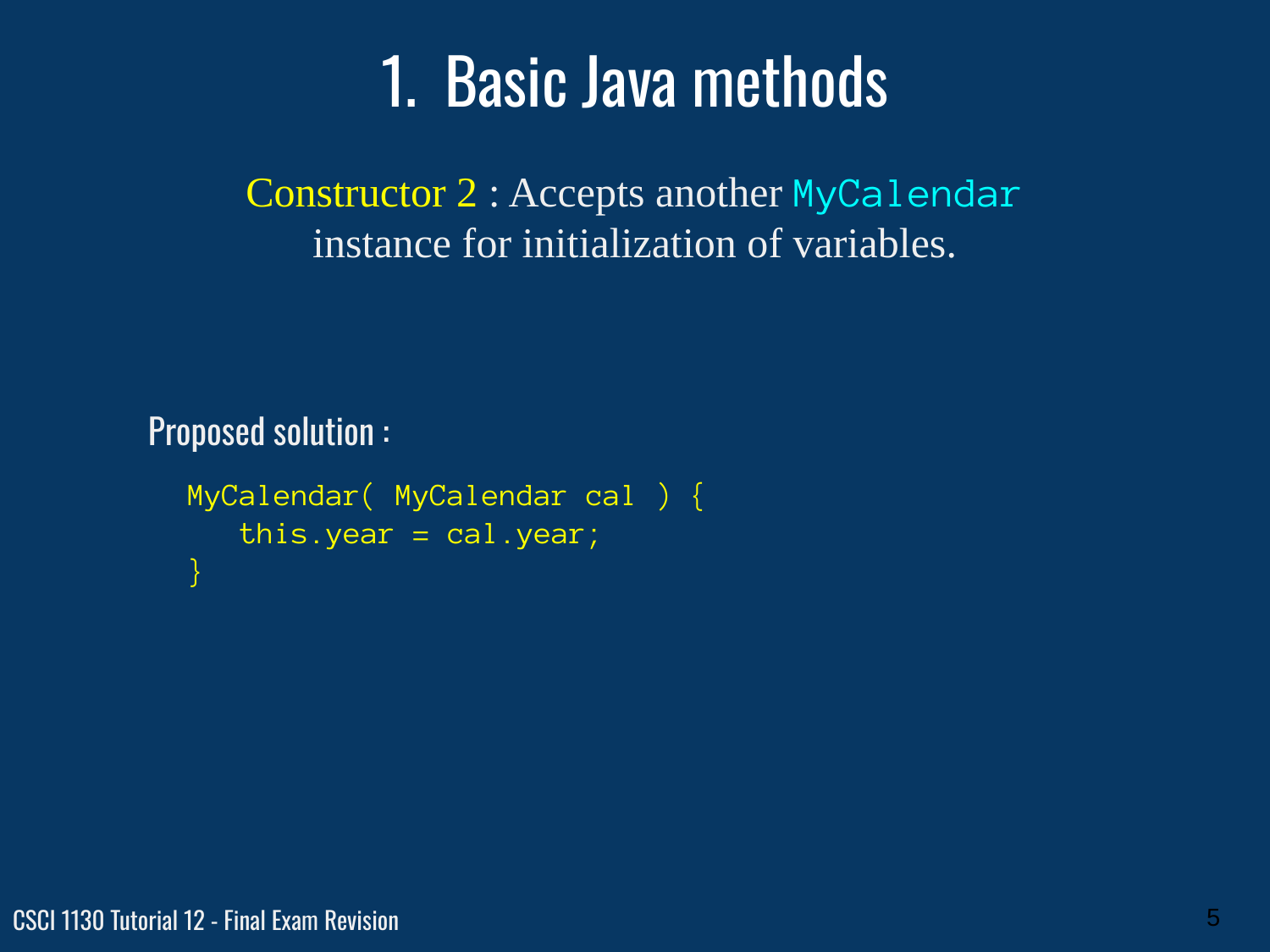

Basic Java methods
Constructor 2 : Accepts another MyCalendar
instance for initialization of variables.
Proposed solution :
   MyCalendar( MyCalendar cal ) {
      this.year = cal.year;
   }

5